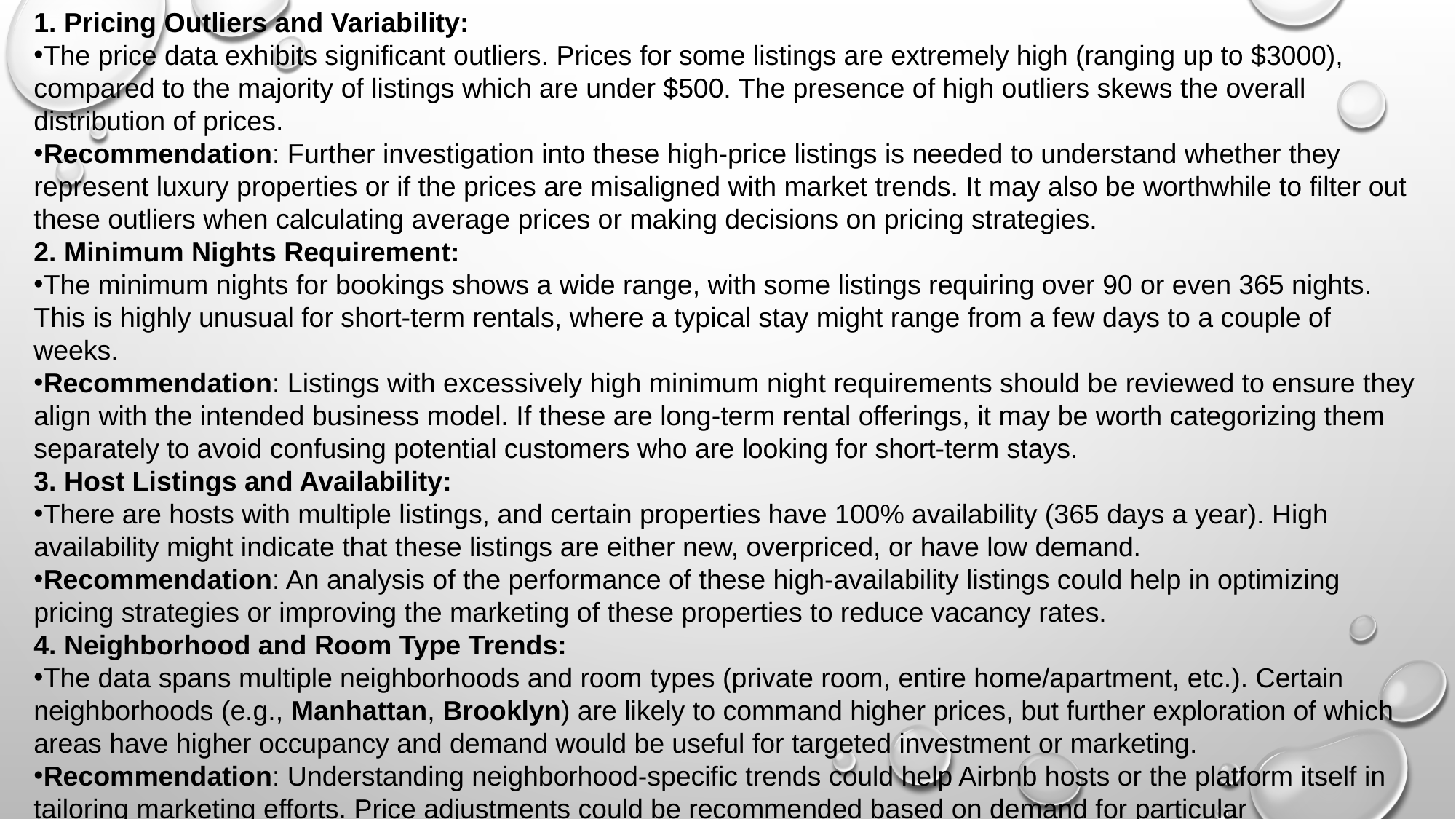

1. Pricing Outliers and Variability:
The price data exhibits significant outliers. Prices for some listings are extremely high (ranging up to $3000), compared to the majority of listings which are under $500. The presence of high outliers skews the overall distribution of prices.
Recommendation: Further investigation into these high-price listings is needed to understand whether they represent luxury properties or if the prices are misaligned with market trends. It may also be worthwhile to filter out these outliers when calculating average prices or making decisions on pricing strategies.
2. Minimum Nights Requirement:
The minimum nights for bookings shows a wide range, with some listings requiring over 90 or even 365 nights. This is highly unusual for short-term rentals, where a typical stay might range from a few days to a couple of weeks.
Recommendation: Listings with excessively high minimum night requirements should be reviewed to ensure they align with the intended business model. If these are long-term rental offerings, it may be worth categorizing them separately to avoid confusing potential customers who are looking for short-term stays.
3. Host Listings and Availability:
There are hosts with multiple listings, and certain properties have 100% availability (365 days a year). High availability might indicate that these listings are either new, overpriced, or have low demand.
Recommendation: An analysis of the performance of these high-availability listings could help in optimizing pricing strategies or improving the marketing of these properties to reduce vacancy rates.
4. Neighborhood and Room Type Trends:
The data spans multiple neighborhoods and room types (private room, entire home/apartment, etc.). Certain neighborhoods (e.g., Manhattan, Brooklyn) are likely to command higher prices, but further exploration of which areas have higher occupancy and demand would be useful for targeted investment or marketing.
Recommendation: Understanding neighborhood-specific trends could help Airbnb hosts or the platform itself in tailoring marketing efforts. Price adjustments could be recommended based on demand for particular neighborhoods or room type